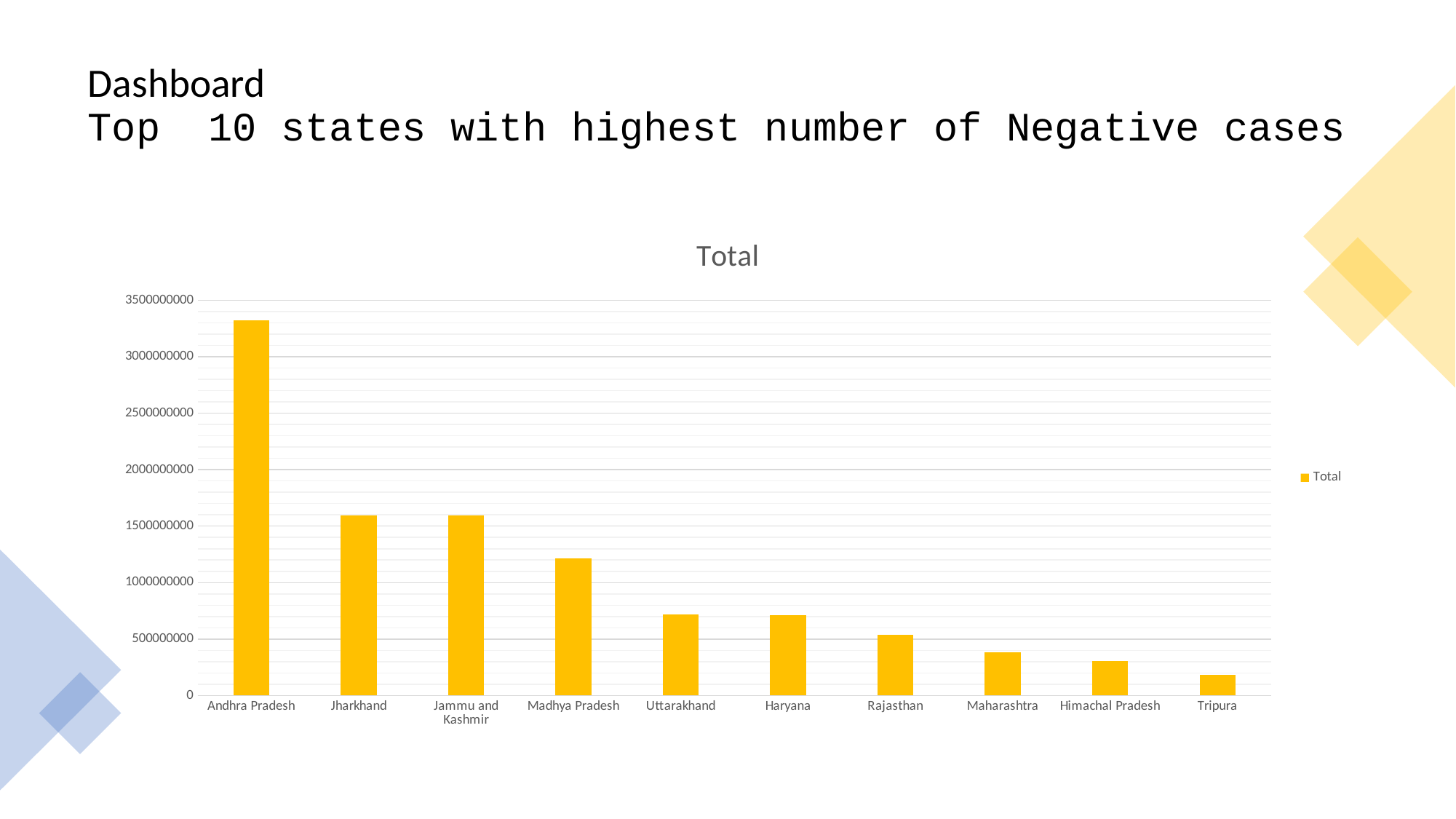

# Dashboard Top  10 states with highest number of Negative cases

### Chart:

| Category | Total |
|---|---|
| Andhra Pradesh | 3325546267.0 |
| Jharkhand | 1593489409.0 |
| Jammu and Kashmir | 1591716108.0 |
| Madhya Pradesh | 1211881437.0 |
| Uttarakhand | 715848996.0 |
| Haryana | 712426421.0 |
| Rajasthan | 535500271.0 |
| Maharashtra | 383680847.0 |
| Himachal Pradesh | 306291739.0 |
| Tripura | 183907117.0 |